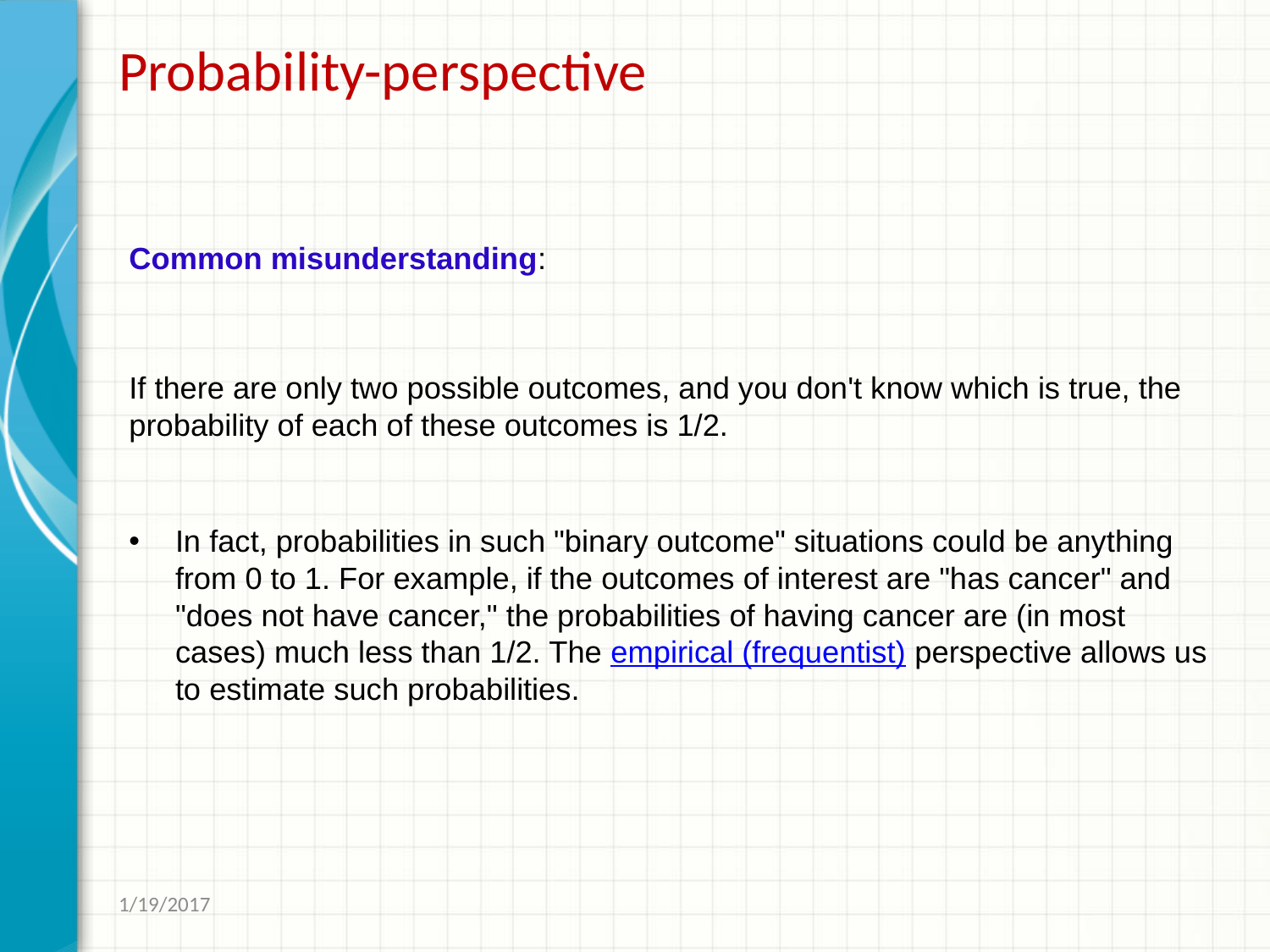

# Probability-perspective
Common misunderstanding:

If there are only two possible outcomes, and you don't know which is true, the probability of each of these outcomes is 1/2.
In fact, probabilities in such "binary outcome" situations could be anything from 0 to 1. For example, if the outcomes of interest are "has cancer" and "does not have cancer," the probabilities of having cancer are (in most cases) much less than 1/2. The empirical (frequentist) perspective allows us to estimate such probabilities.
1/19/2017